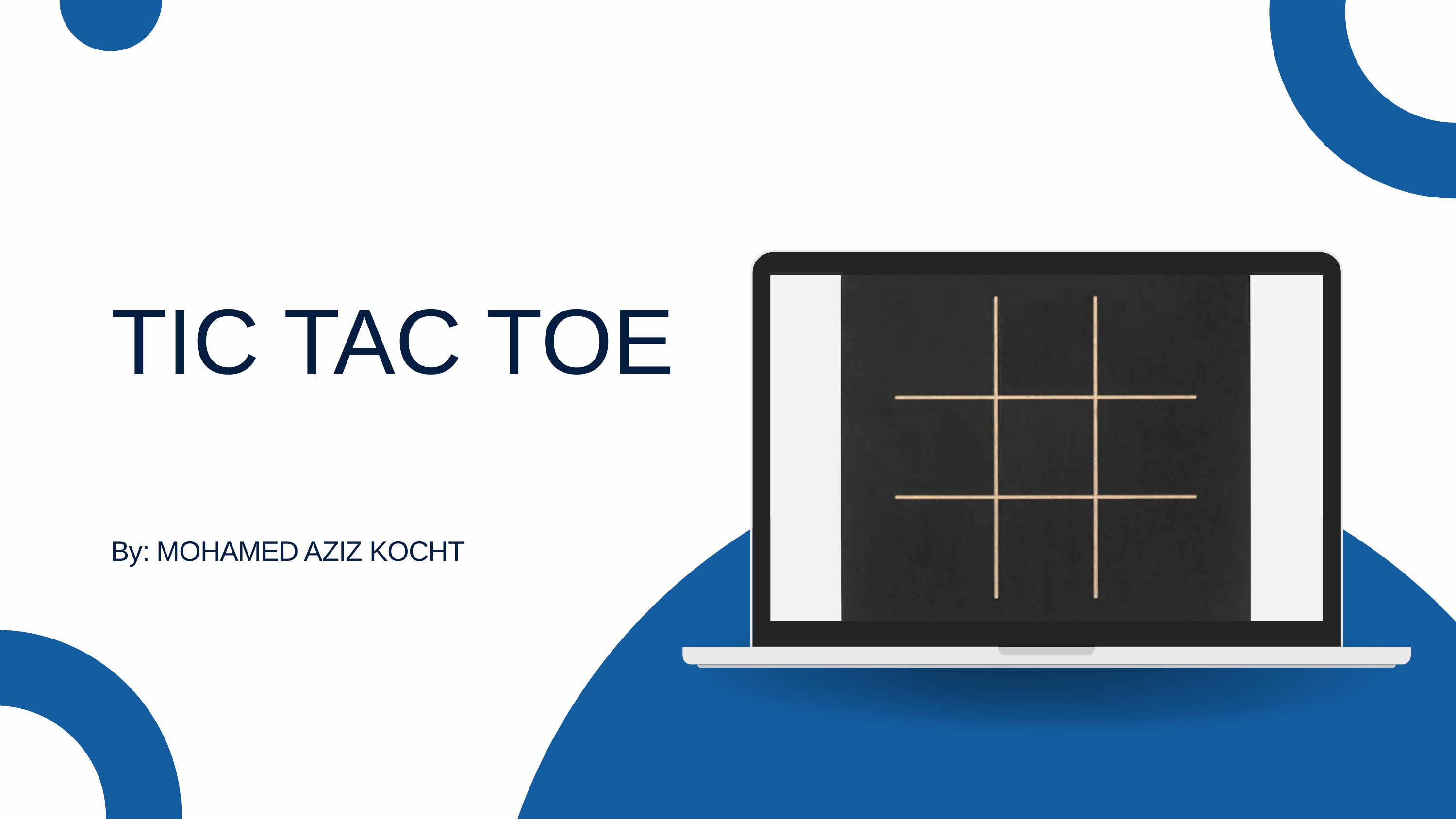

TIC TAC TOE

By: MOHAMED AZIZ KOCHT